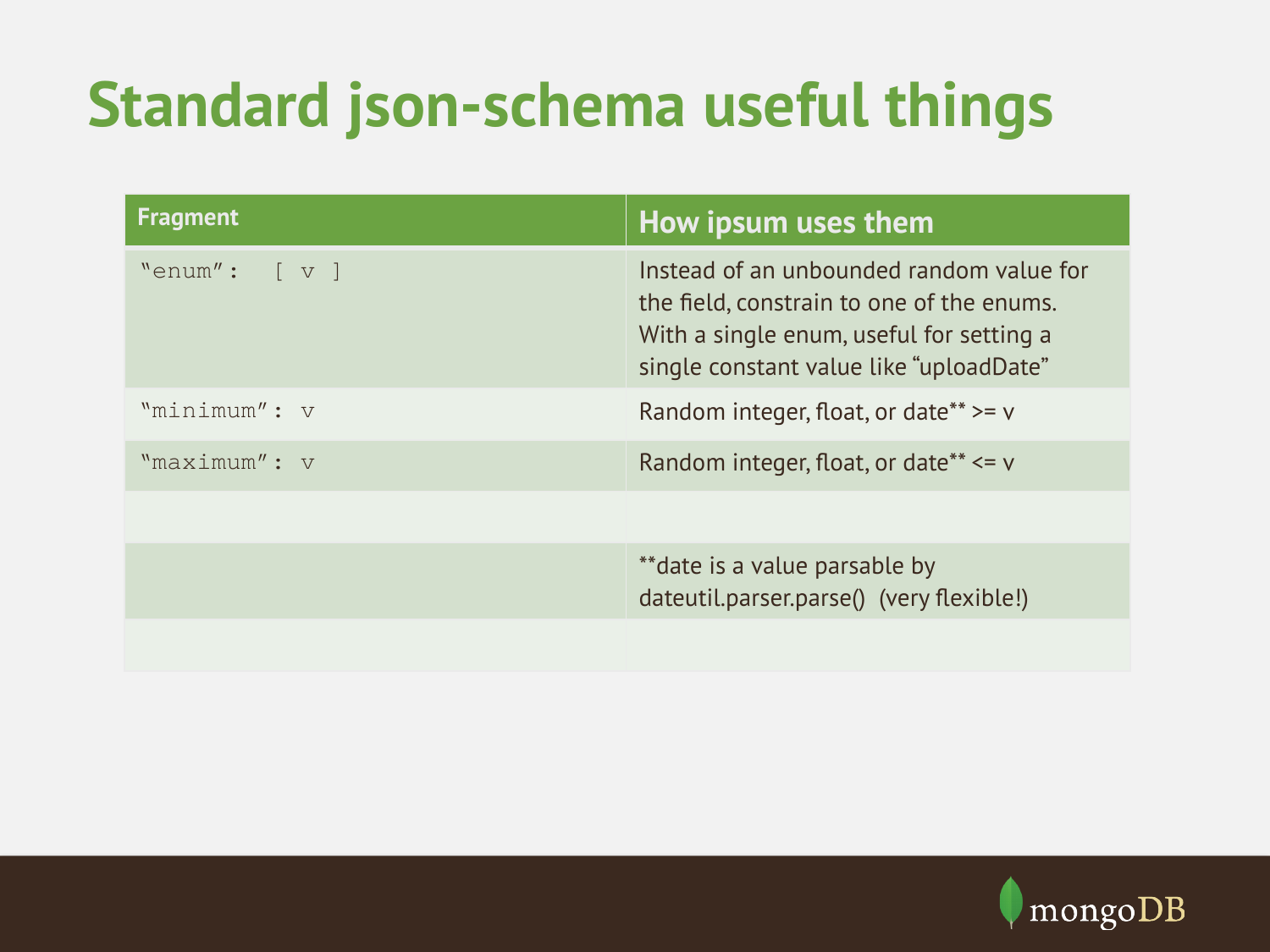

# Standard json-schema useful things
| Fragment | How ipsum uses them |
| --- | --- |
| “enum”: [ v ] | Instead of an unbounded random value for the field, constrain to one of the enums. With a single enum, useful for setting a single constant value like “uploadDate” |
| “minimum”: v | Random integer, float, or date\*\* >= v |
| “maximum”: v | Random integer, float, or date\*\* <= v |
|  |  |
|  | \*\*date is a value parsable by dateutil.parser.parse() (very flexible!) |
|  |  |